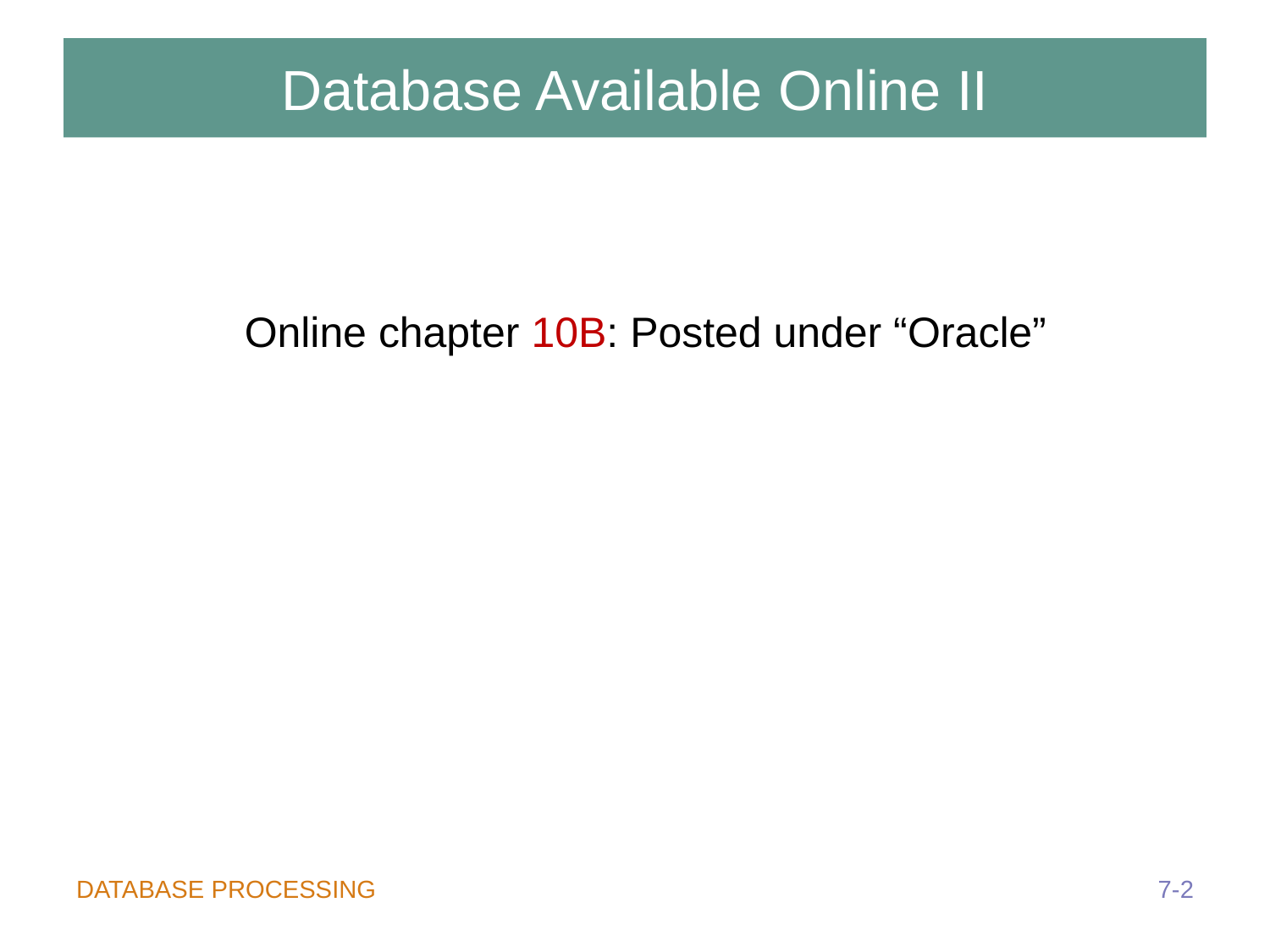

# Database Available Online II
Online chapter 10B: Posted under “Oracle”

7-2

DATABASE PROCESSING